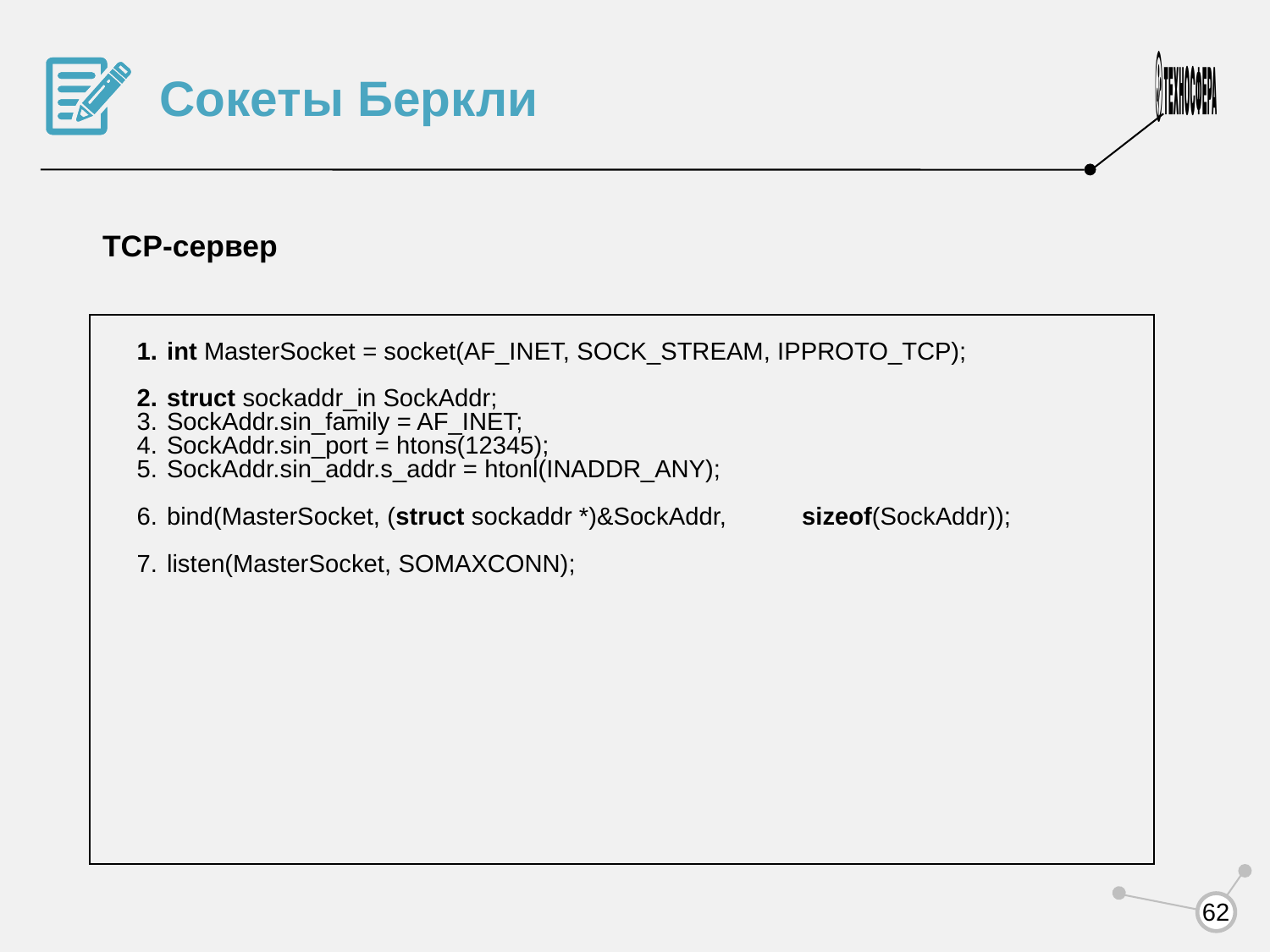

Сокеты Беркли
TCP-сервер
int MasterSocket = socket(AF_INET, SOCK_STREAM, IPPROTO_TCP);

struct sockaddr_in SockAddr;
SockAddr.sin_family = AF_INET;
SockAddr.sin_port = htons(12345);
SockAddr.sin_addr.s_addr = htonl(INADDR_ANY);

bind(MasterSocket, (struct sockaddr *)&SockAddr, 	sizeof(SockAddr));

listen(MasterSocket, SOMAXCONN);
62